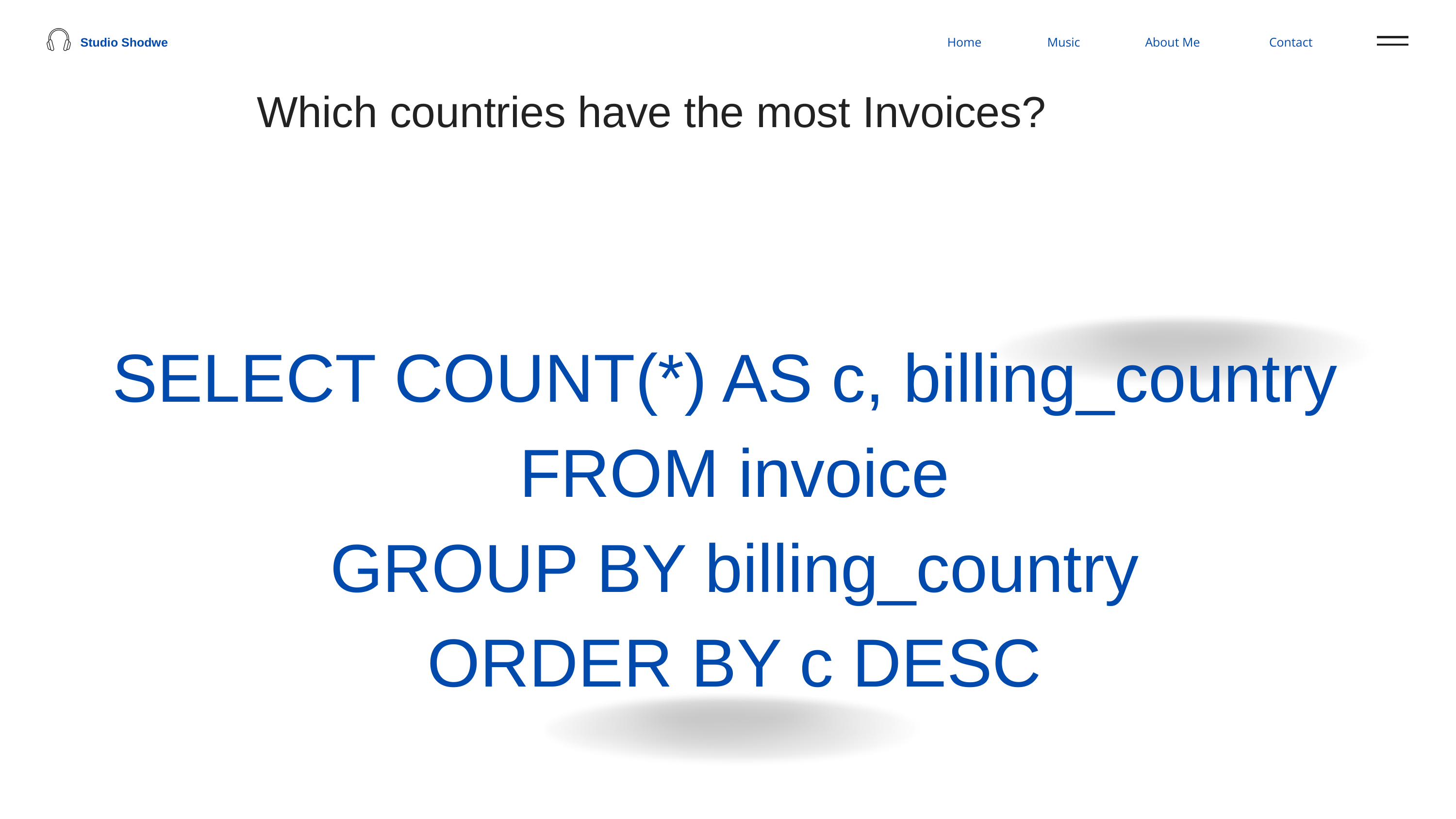

Studio Shodwe
Home
Music
About Me
Contact

Which countries have the most Invoices?

SELECT COUNT(*) AS c, billing_country
FROM invoice
GROUP BY billing_country
ORDER BY c DESC